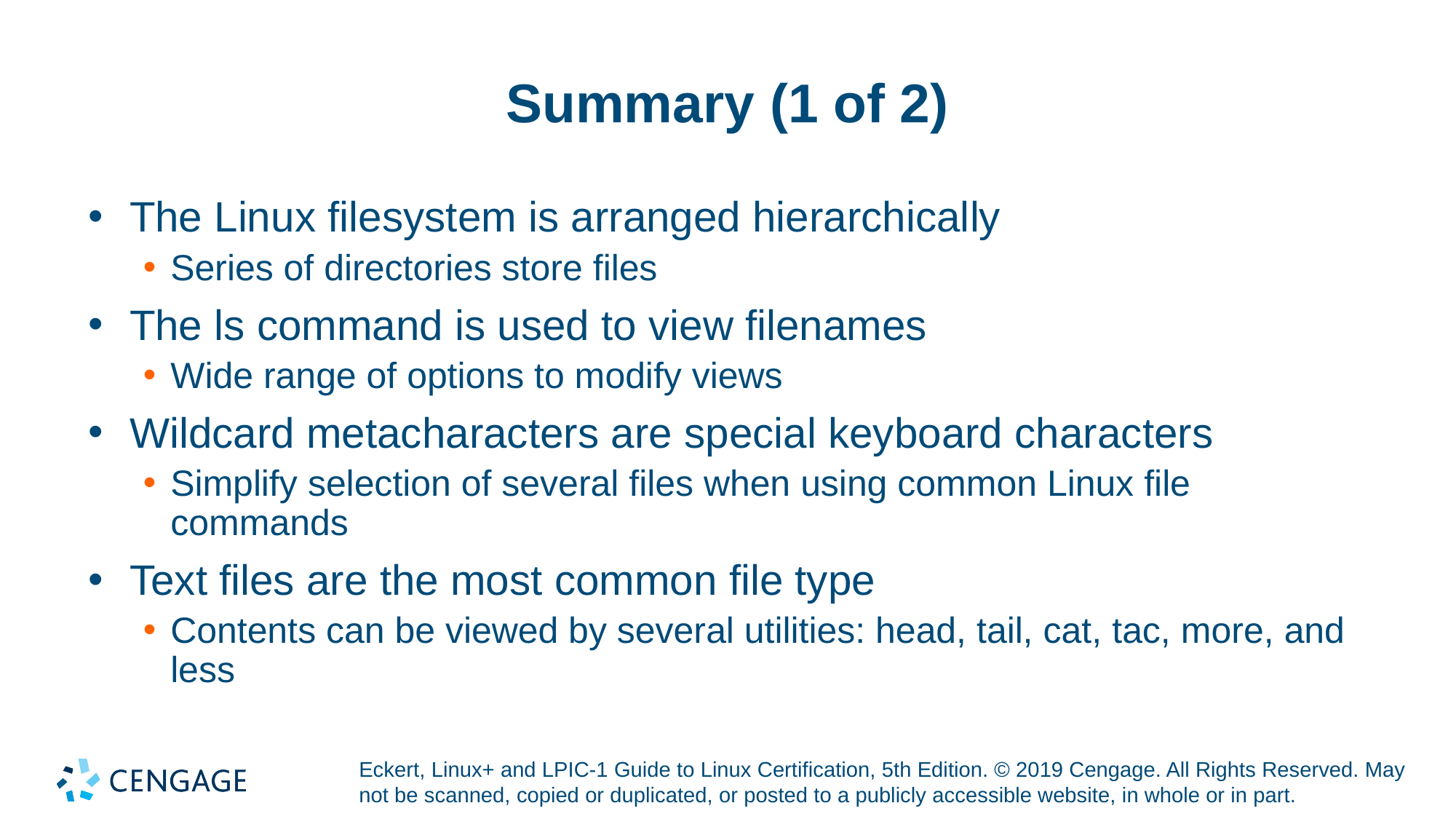

# Summary (1 of 2)
The Linux filesystem is arranged hierarchically
Series of directories store files
The ls command is used to view filenames
Wide range of options to modify views
Wildcard metacharacters are special keyboard characters
Simplify selection of several files when using common Linux file commands
Text files are the most common file type
Contents can be viewed by several utilities: head, tail, cat, tac, more, and less